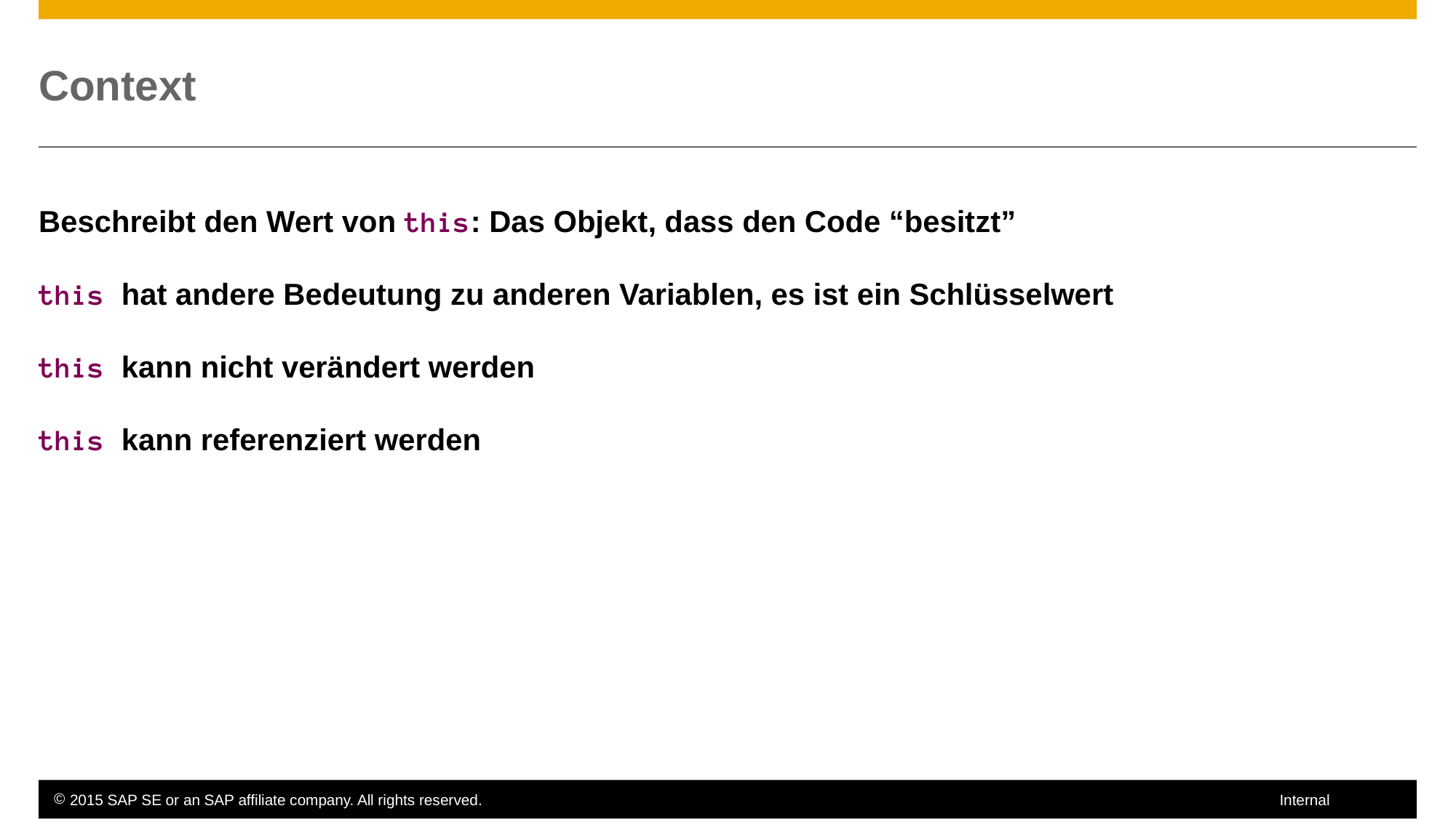

# Context
Beschreibt den Wert von this: Das Objekt, dass den Code “besitzt”
this hat andere Bedeutung zu anderen Variablen, es ist ein Schlüsselwert
this kann nicht verändert werden
this kann referenziert werden